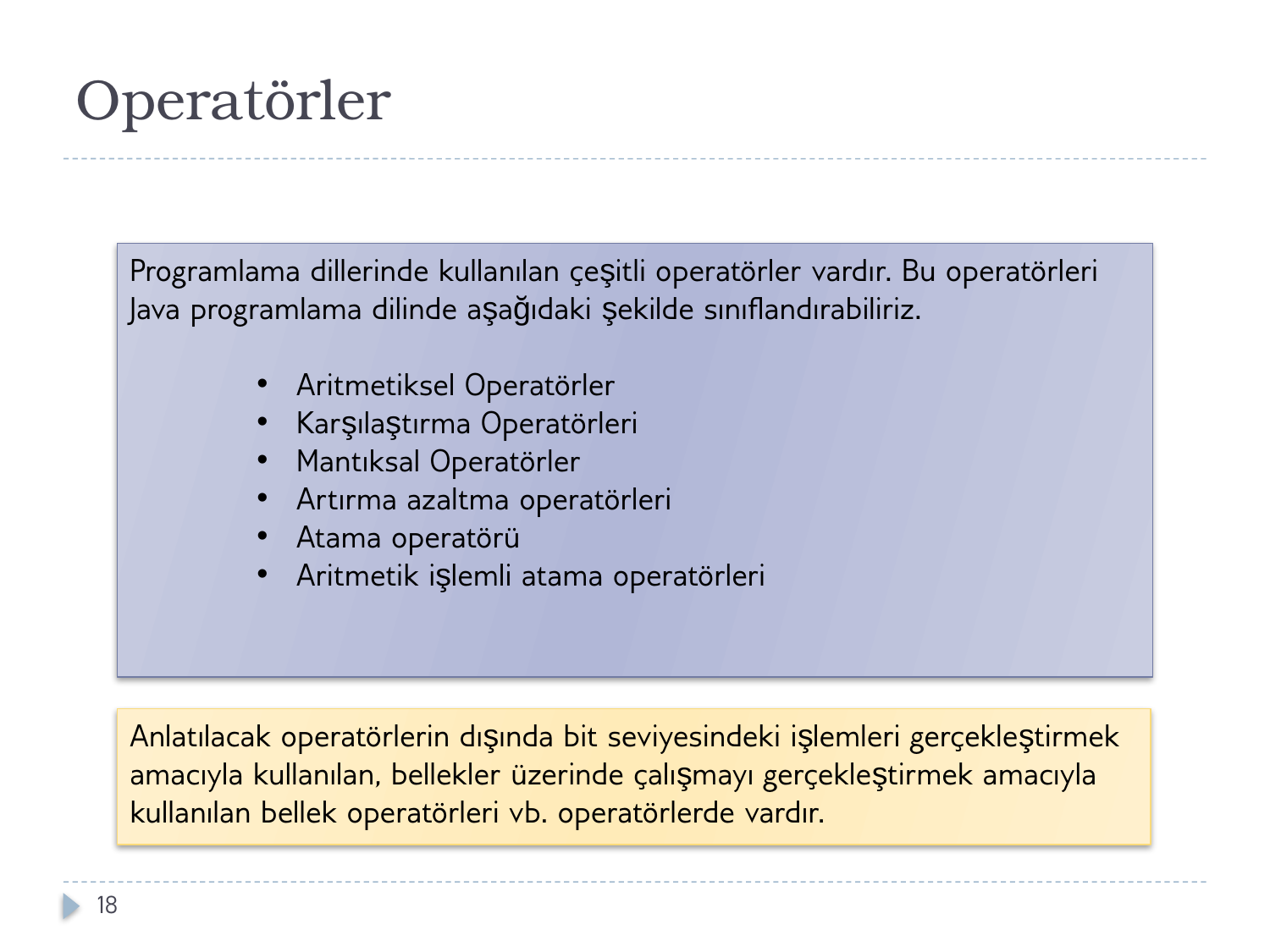

Operatör çeşitlerini bilir
# Operatörler
Programlama dillerinde kullanılan çeşitli operatörler vardır. Bu operatörleri Java programlama dilinde aşağıdaki şekilde sınıflandırabiliriz.

Aritmetiksel Operatörler
Karşılaştırma Operatörleri
Mantıksal Operatörler
Artırma azaltma operatörleri
Atama operatörü
Aritmetik işlemli atama operatörleri

Anlatılacak operatörlerin dışında bit seviyesindeki işlemleri gerçekleştirmek amacıyla kullanılan, bellekler üzerinde çalışmayı gerçekleştirmek amacıyla kullanılan bellek operatörleri vb. operatörlerde vardır.

18